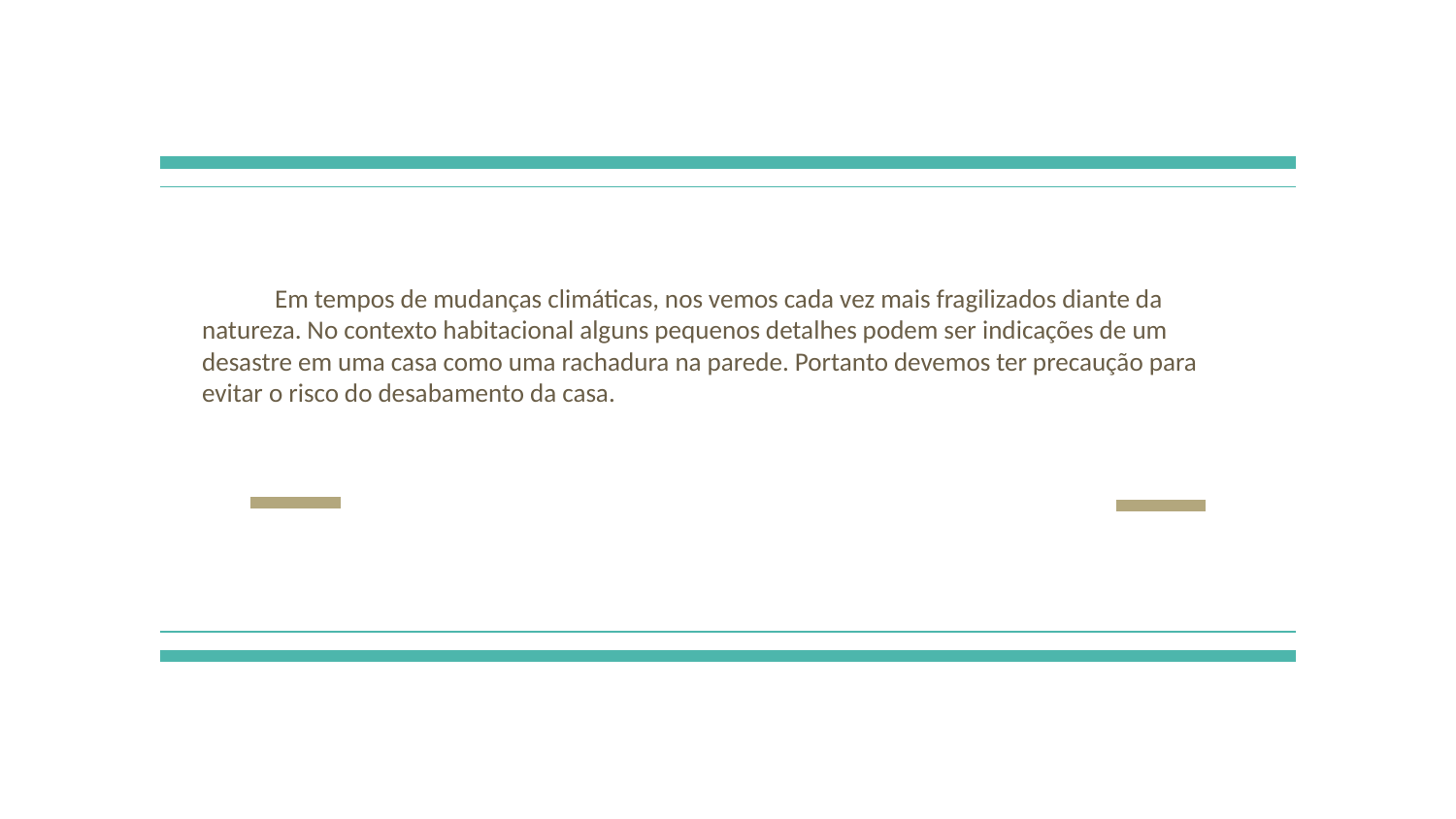

Em tempos de mudanças climáticas, nos vemos cada vez mais fragilizados diante da natureza. No contexto habitacional alguns pequenos detalhes podem ser indicações de um desastre em uma casa como uma rachadura na parede. Portanto devemos ter precaução para evitar o risco do desabamento da casa.